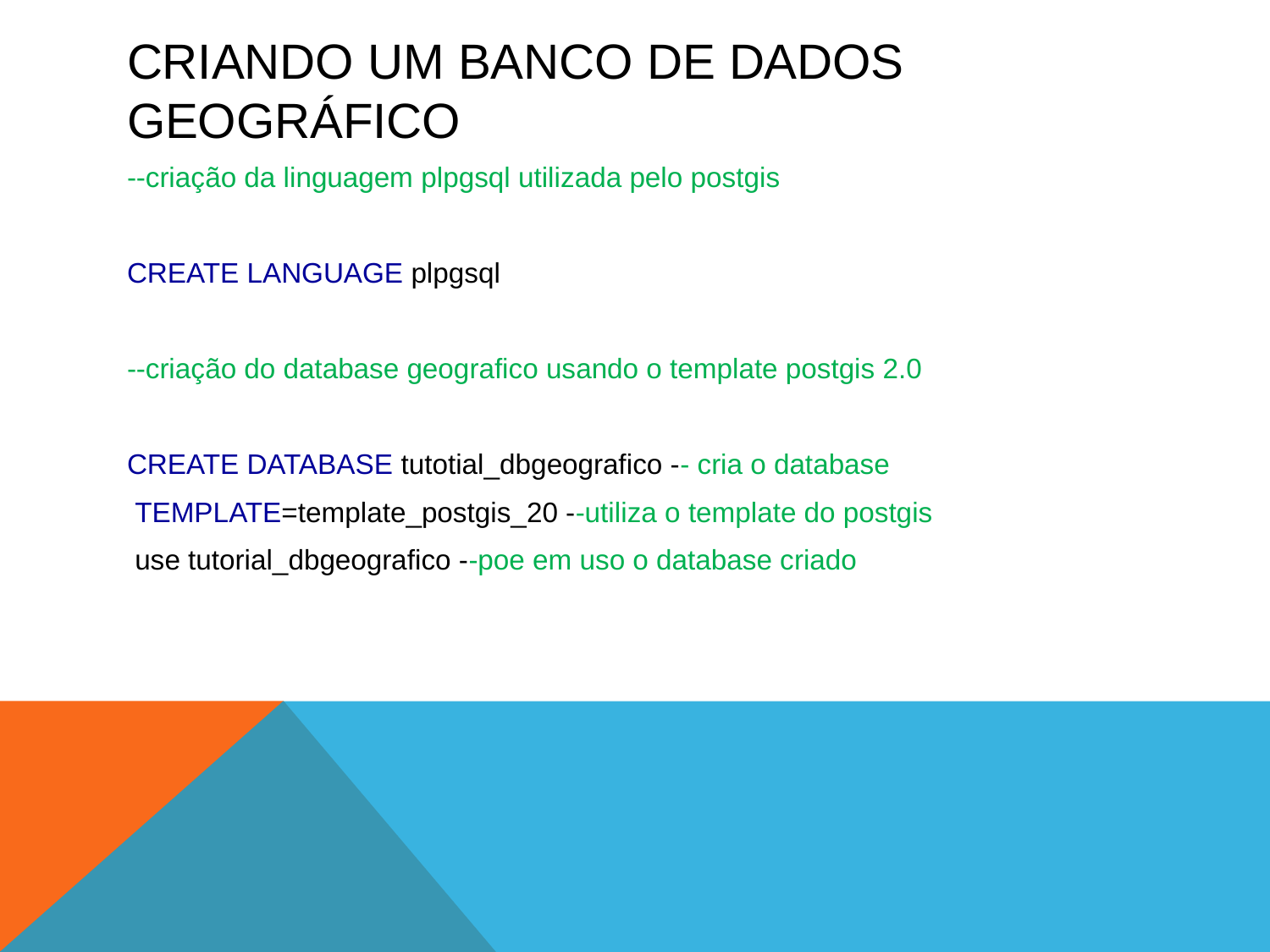

# Criando um banco de dados geográfico
--criação da linguagem plpgsql utilizada pelo postgis

CREATE LANGUAGE plpgsql

--criação do database geografico usando o template postgis 2.0

CREATE DATABASE tutotial_dbgeografico -- cria o database
 TEMPLATE=template_postgis_20 --utiliza o template do postgis
 use tutorial_dbgeografico --poe em uso o database criado